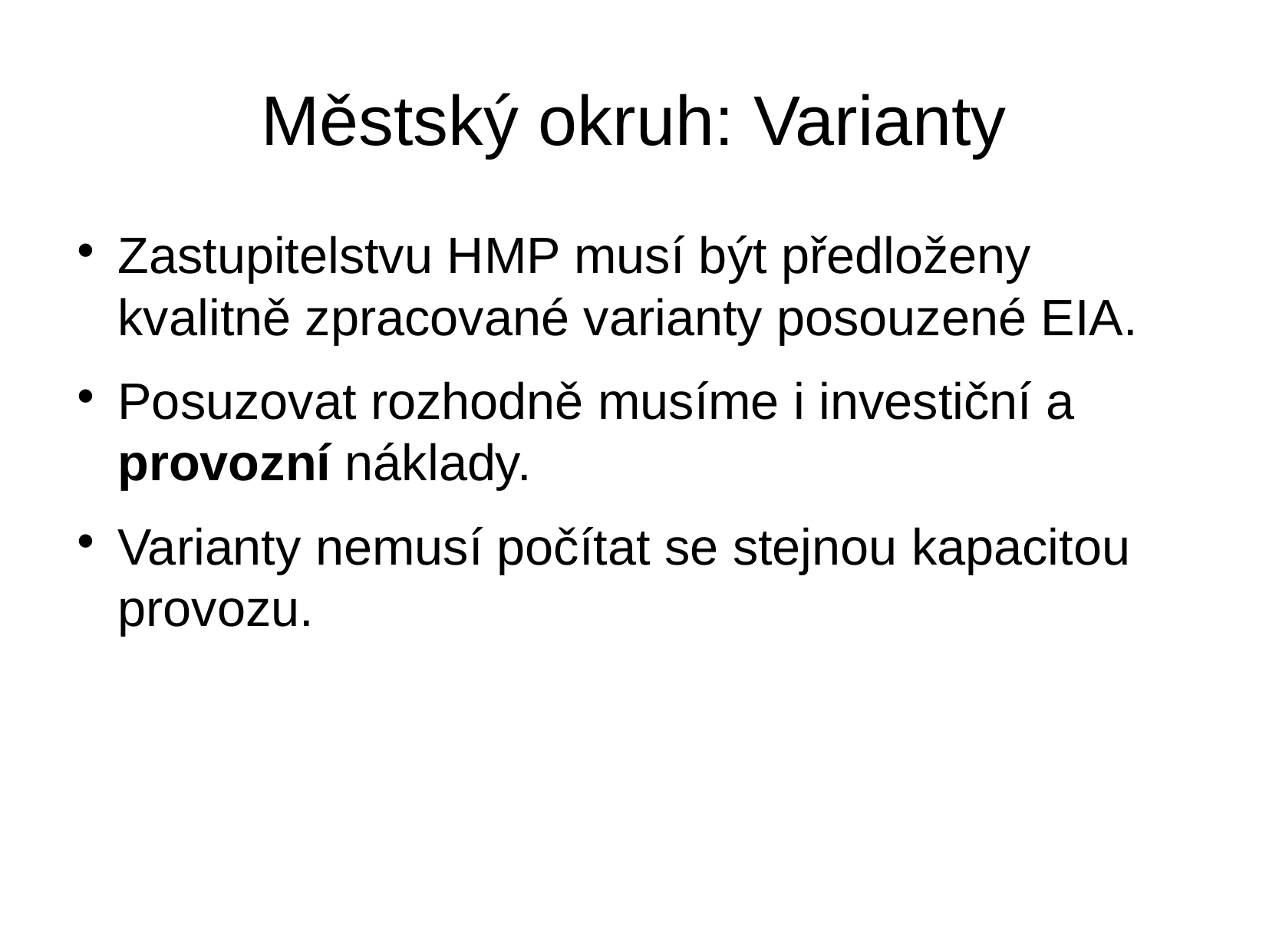

Městský okruh: Varianty
Zastupitelstvu HMP musí být předloženy kvalitně zpracované varianty posouzené EIA.
Posuzovat rozhodně musíme i investiční a provozní náklady.
Varianty nemusí počítat se stejnou kapacitou provozu.